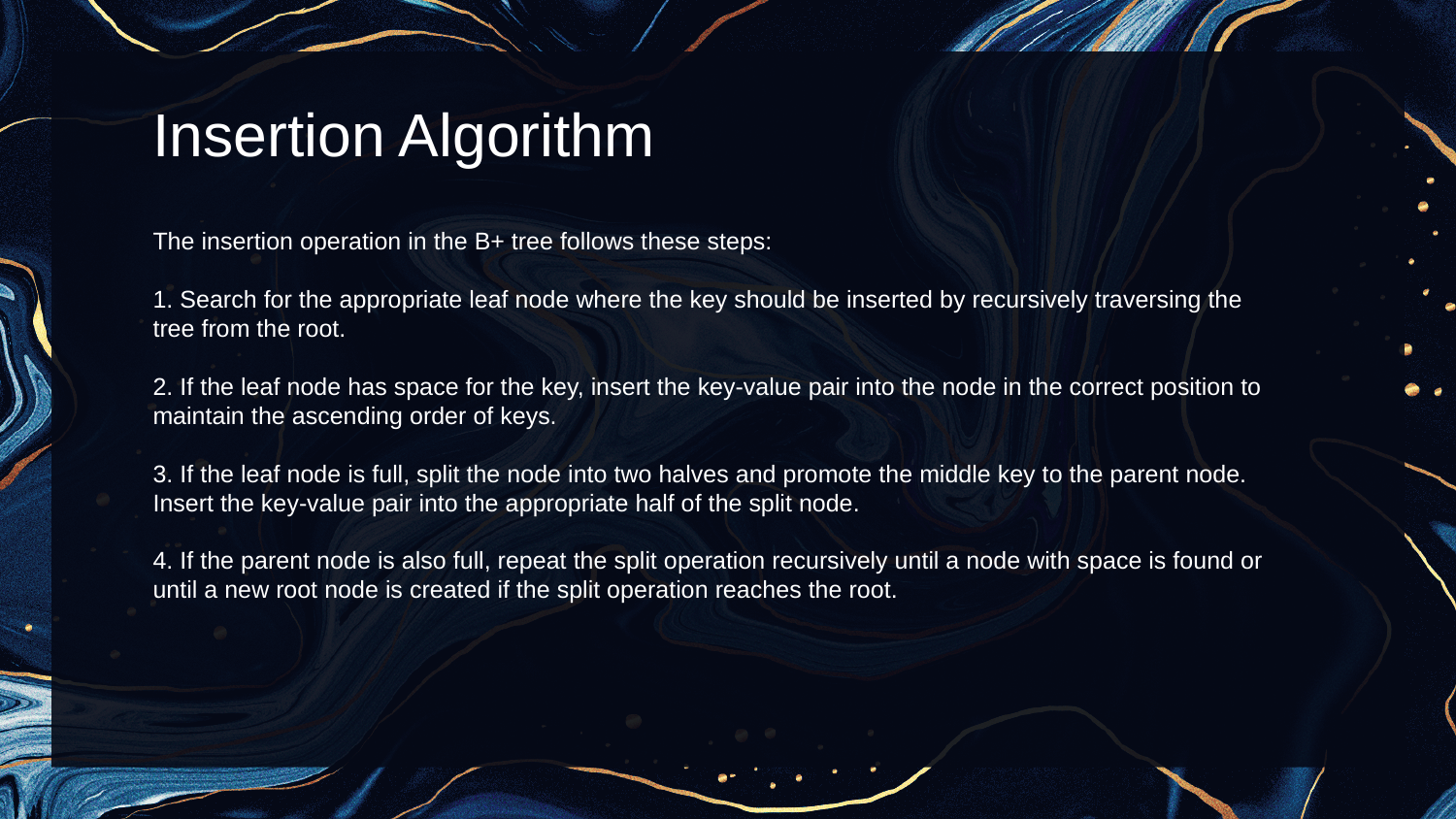

Insertion Algorithm
The insertion operation in the B+ tree follows these steps:

1. Search for the appropriate leaf node where the key should be inserted by recursively traversing the tree from the root.

2. If the leaf node has space for the key, insert the key-value pair into the node in the correct position to maintain the ascending order of keys.

3. If the leaf node is full, split the node into two halves and promote the middle key to the parent node. Insert the key-value pair into the appropriate half of the split node.

4. If the parent node is also full, repeat the split operation recursively until a node with space is found or until a new root node is created if the split operation reaches the root.